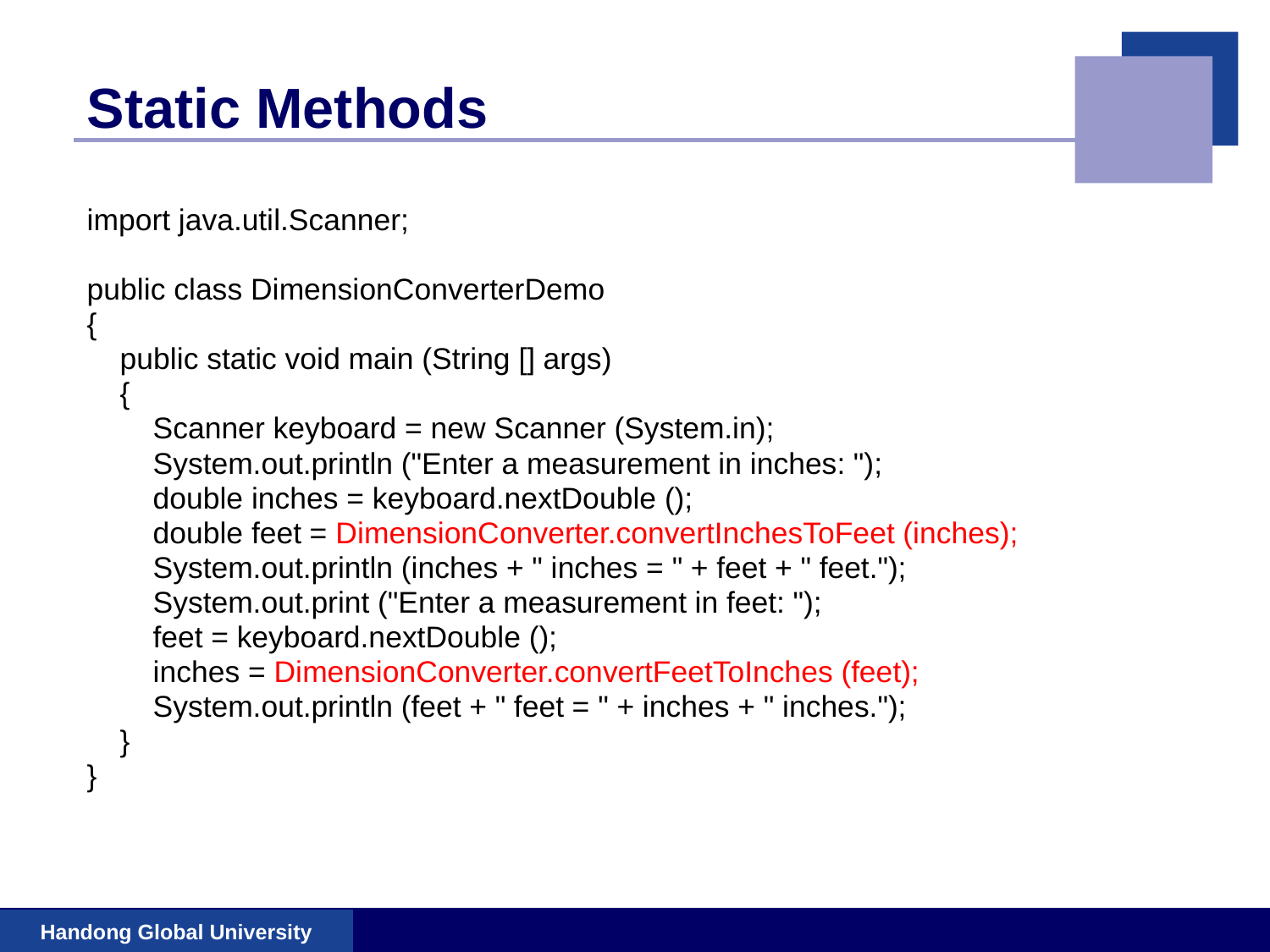

# Static Methods
import java.util.Scanner;

public class DimensionConverterDemo
{
    public static void main (String [] args)
    {
        Scanner keyboard = new Scanner (System.in);
        System.out.println ("Enter a measurement in inches: ");
        double inches = keyboard.nextDouble ();
        double feet = DimensionConverter.convertInchesToFeet (inches);
        System.out.println (inches + " inches = " + feet + " feet.");
        System.out.print ("Enter a measurement in feet: ");
        feet = keyboard.nextDouble ();
        inches = DimensionConverter.convertFeetToInches (feet);
        System.out.println (feet + " feet = " + inches + " inches.");
    }
}